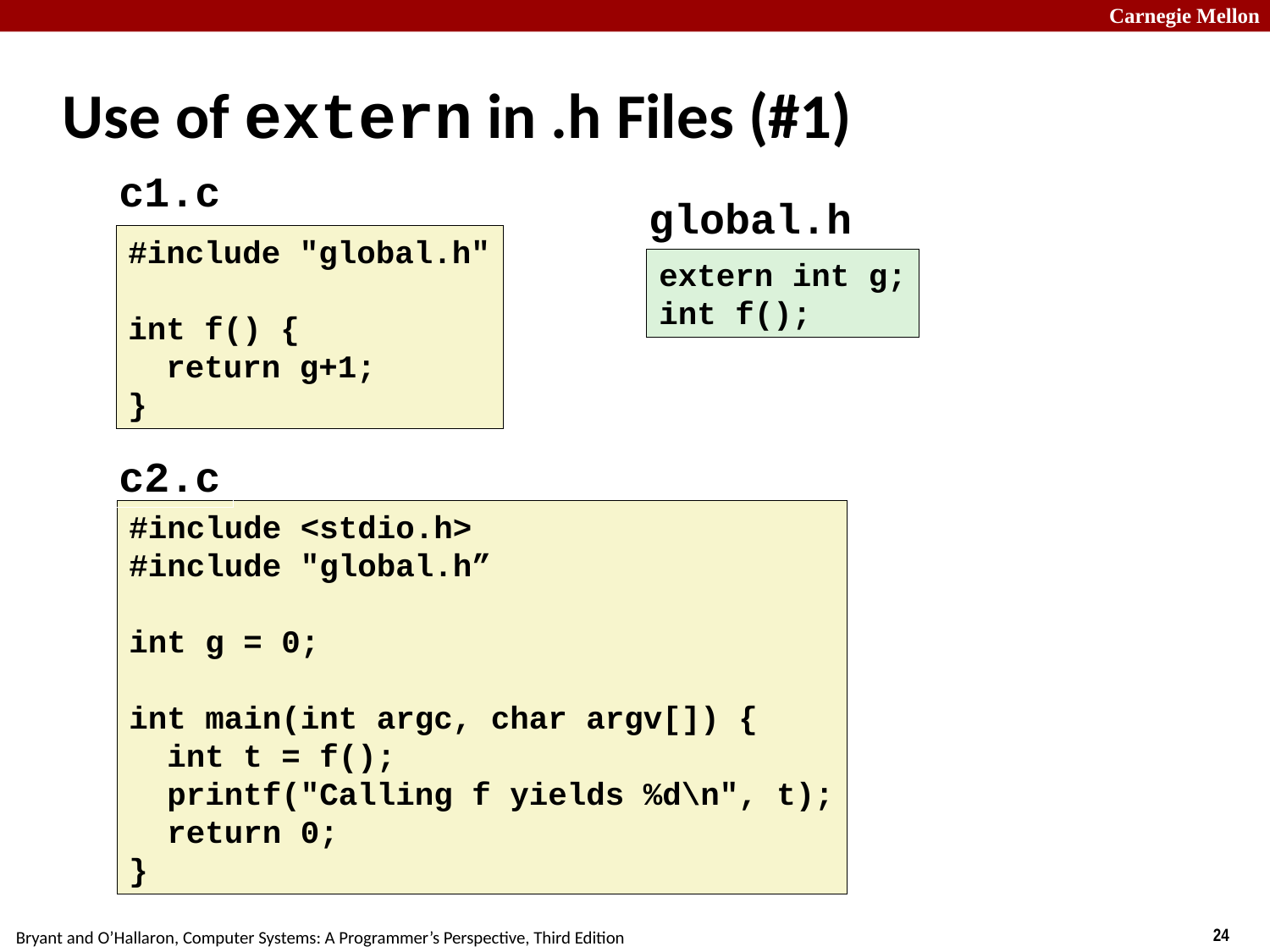

# Use of extern in .h Files (#1)
c1.c
global.h
#include "global.h"

int f() {
  return g+1;
}
extern int g;
int f();
c2.c
#include <stdio.h>
#include "global.h”

int g = 0;

int main(int argc, char argv[]) {
  int t = f();
  printf("Calling f yields %d\n", t);
  return 0;
}